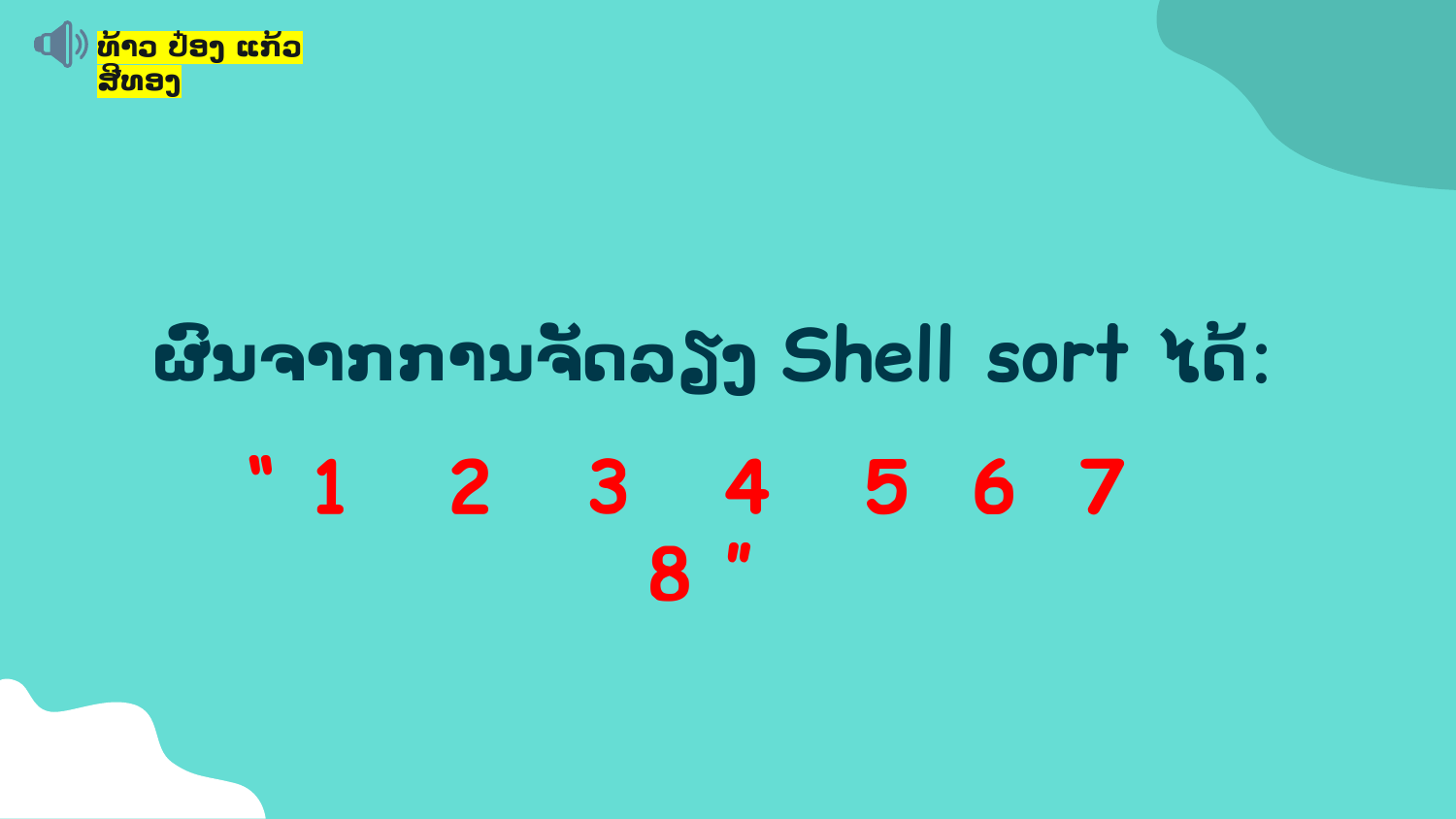

ທ້າວ ປ໋ອງ ແກ້ວສີທອງ
# ຜົນຈາກການຈັດລຽງ Shell sort ໄດ້:
“ 1   2   3   4   5  6  7  8 ”